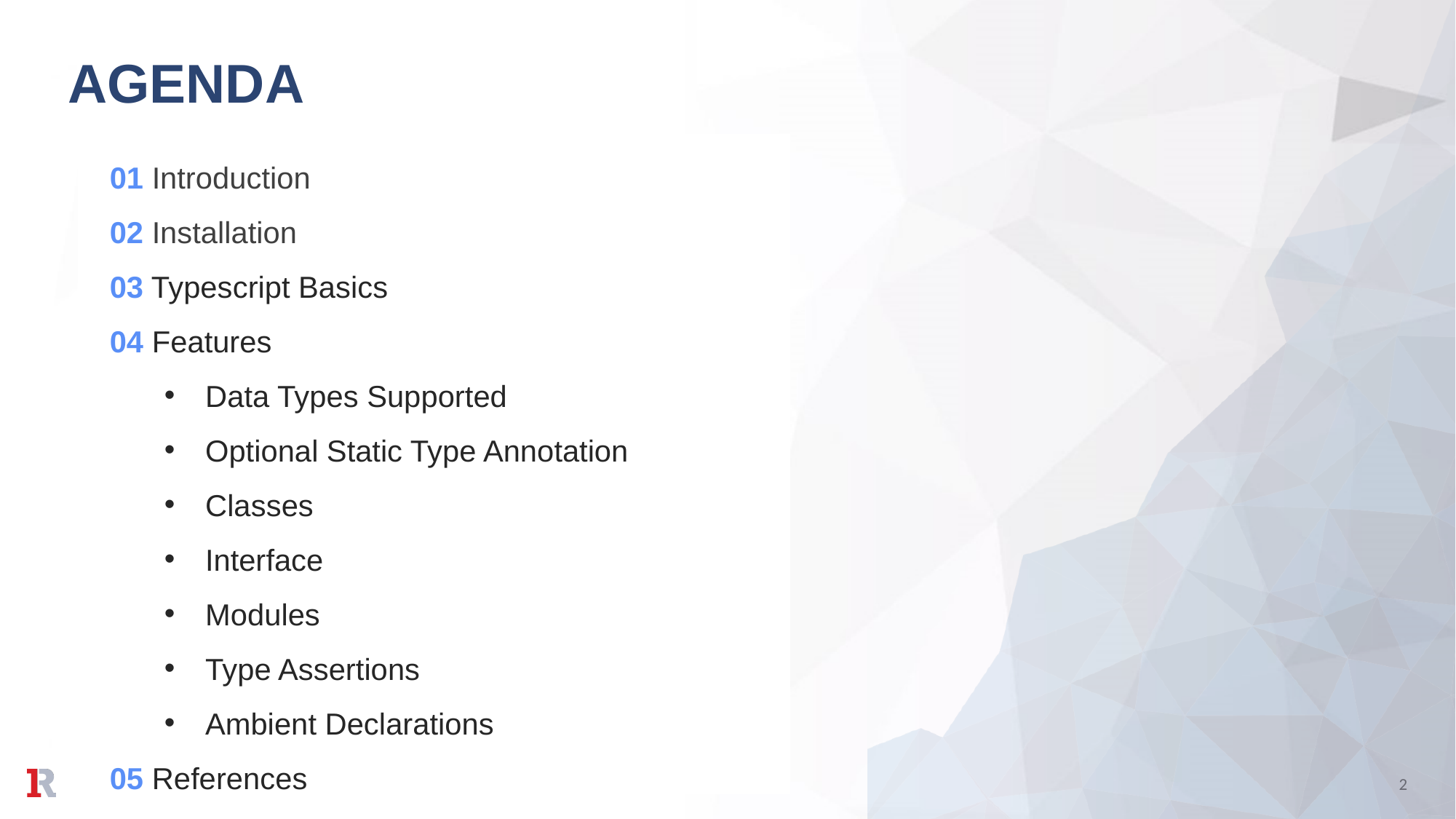

01 Introduction
02 Installation
03 Typescript Basics
04 Features
Data Types Supported
Optional Static Type Annotation
Classes
Interface
Modules
Type Assertions
Ambient Declarations
05 References